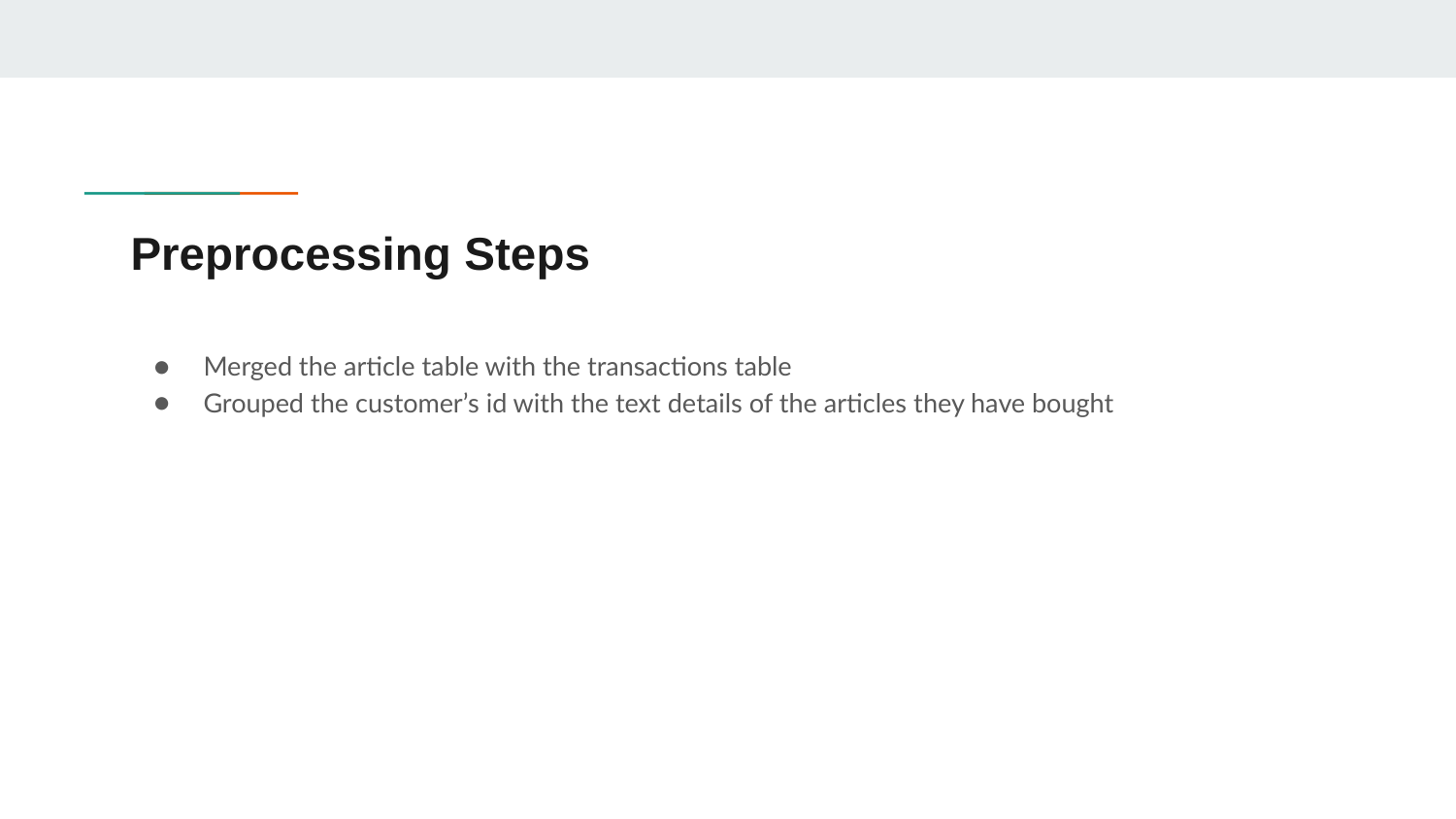

# Preprocessing Steps
Merged the article table with the transactions table
Grouped the customer’s id with the text details of the articles they have bought